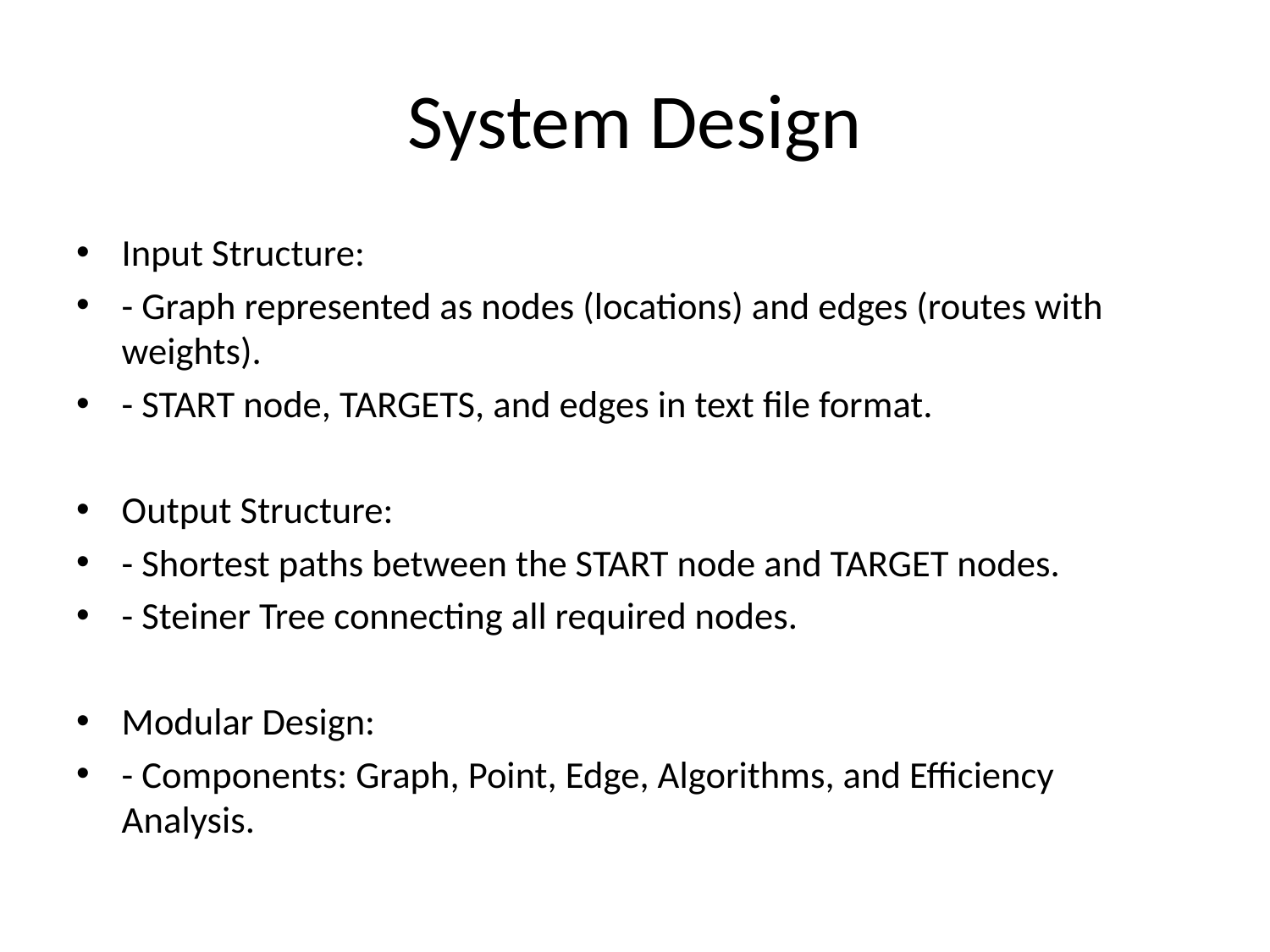

# System Design
Input Structure:
- Graph represented as nodes (locations) and edges (routes with weights).
- START node, TARGETS, and edges in text file format.

Output Structure:
- Shortest paths between the START node and TARGET nodes.
- Steiner Tree connecting all required nodes.

Modular Design:
- Components: Graph, Point, Edge, Algorithms, and Efficiency Analysis.